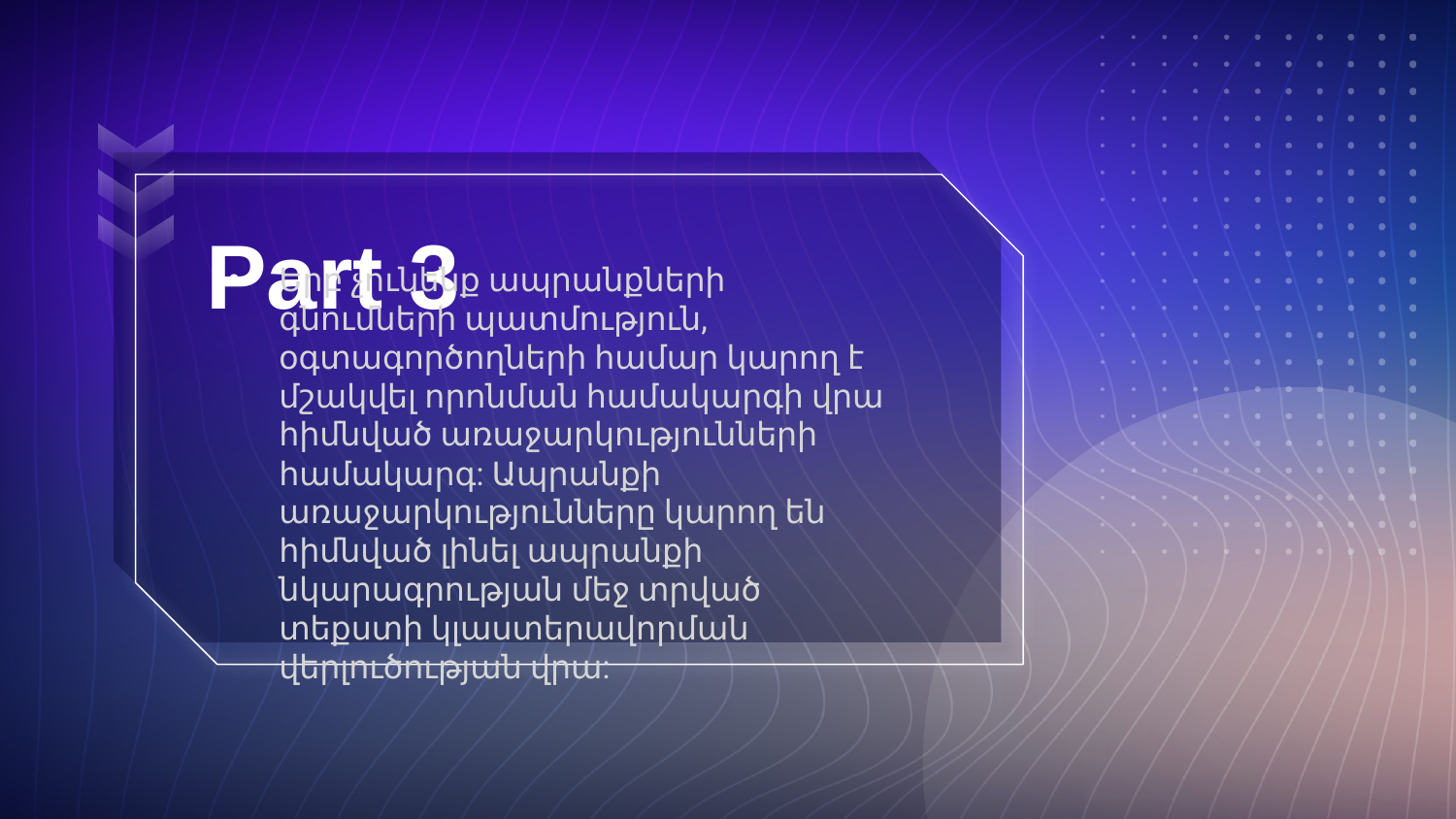

# Part 3
Երբ չունենք ապրանքների գնումների պատմություն, օգտագործողների համար կարող է մշակվել որոնման համակարգի վրա հիմնված առաջարկությունների համակարգ: Ապրանքի առաջարկությունները կարող են հիմնված լինել ապրանքի նկարագրության մեջ տրված տեքստի կլաստերավորման վերլուծության վրա: